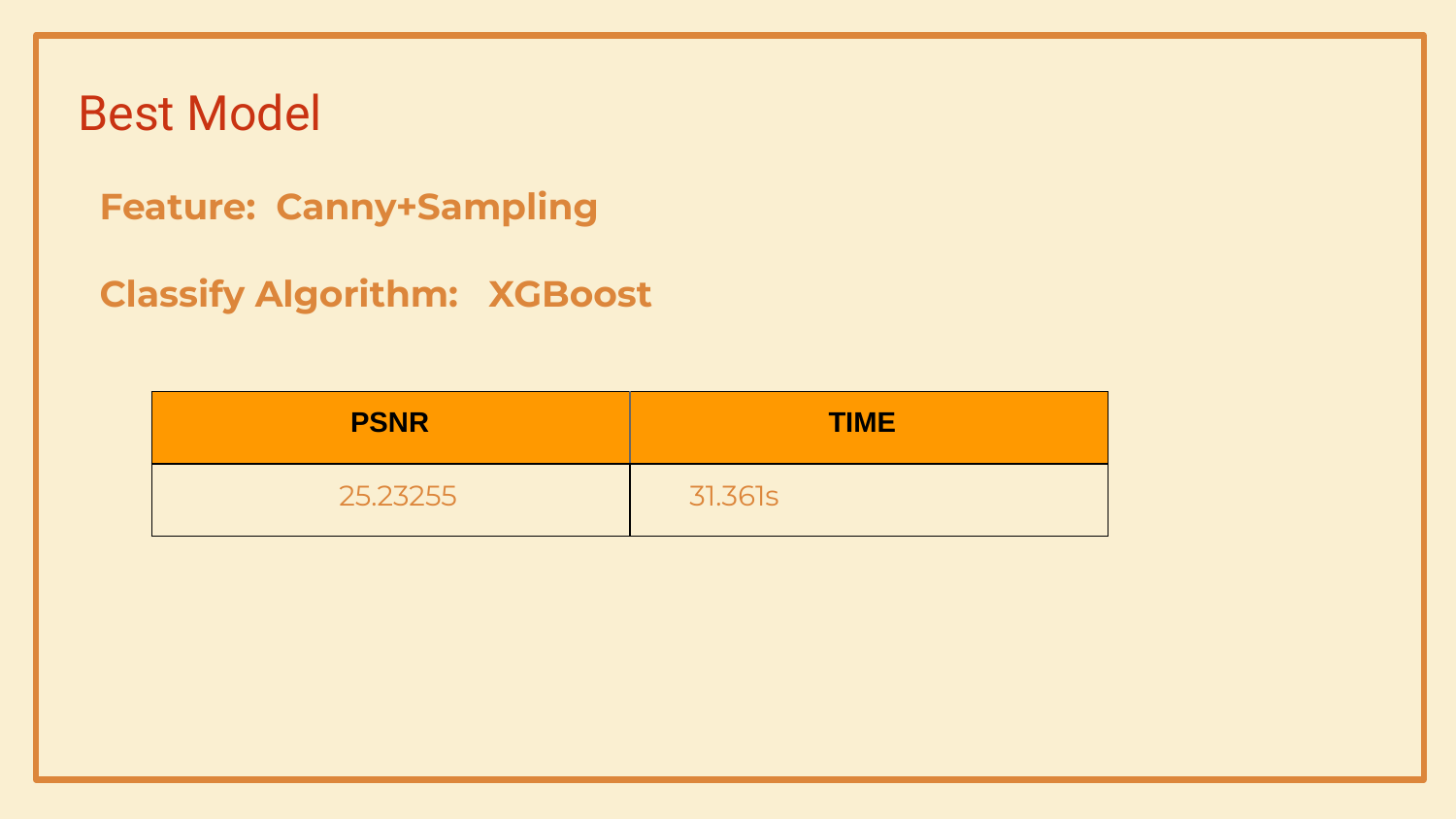

Best Model
Feature:  Canny+Sampling

Classify Algorithm:   XGBoost

PSNR
Time
PSNR
Time

| PSNR | TIME |
| --- | --- |
| 25.23255 | 31.361s |